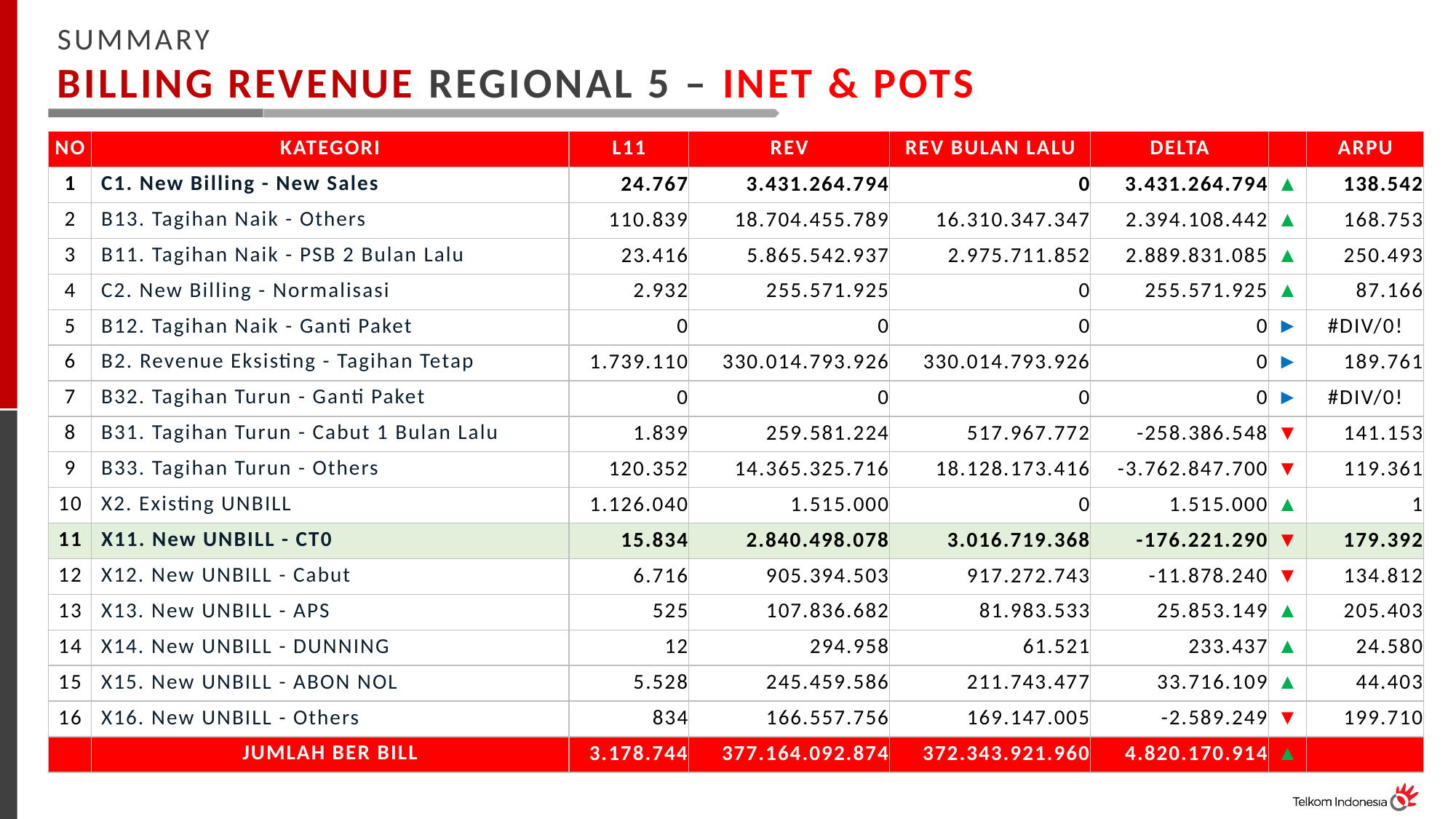

SUMMARY
BILLING REVENUE REGIONAL 5 – INET & POTS

| NO | KATEGORI | L11 | REV | REV BULAN LALU | DELTA |  | ARPU |
| --- | --- | --- | --- | --- | --- | --- | --- |
| 1 | C1. New Billing - New Sales | 24.767 | 3.431.264.794 | 0 | 3.431.264.794 | ▲ | 138.542 |
| 2 | B13. Tagihan Naik - Others | 110.839 | 18.704.455.789 | 16.310.347.347 | 2.394.108.442 | ▲ | 168.753 |
| 3 | B11. Tagihan Naik - PSB 2 Bulan Lalu | 23.416 | 5.865.542.937 | 2.975.711.852 | 2.889.831.085 | ▲ | 250.493 |
| 4 | C2. New Billing - Normalisasi | 2.932 | 255.571.925 | 0 | 255.571.925 | ▲ | 87.166 |
| 5 | B12. Tagihan Naik - Ganti Paket | 0 | 0 | 0 | 0 | ► | #DIV/0! |
| 6 | B2. Revenue Eksisting - Tagihan Tetap | 1.739.110 | 330.014.793.926 | 330.014.793.926 | 0 | ► | 189.761 |
| 7 | B32. Tagihan Turun - Ganti Paket | 0 | 0 | 0 | 0 | ► | #DIV/0! |
| 8 | B31. Tagihan Turun - Cabut 1 Bulan Lalu | 1.839 | 259.581.224 | 517.967.772 | -258.386.548 | ▼ | 141.153 |
| 9 | B33. Tagihan Turun - Others | 120.352 | 14.365.325.716 | 18.128.173.416 | -3.762.847.700 | ▼ | 119.361 |
| 10 | X2. Existing UNBILL | 1.126.040 | 1.515.000 | 0 | 1.515.000 | ▲ | 1 |
| 11 | X11. New UNBILL - CT0 | 15.834 | 2.840.498.078 | 3.016.719.368 | -176.221.290 | ▼ | 179.392 |
| 12 | X12. New UNBILL - Cabut | 6.716 | 905.394.503 | 917.272.743 | -11.878.240 | ▼ | 134.812 |
| 13 | X13. New UNBILL - APS | 525 | 107.836.682 | 81.983.533 | 25.853.149 | ▲ | 205.403 |
| 14 | X14. New UNBILL - DUNNING | 12 | 294.958 | 61.521 | 233.437 | ▲ | 24.580 |
| 15 | X15. New UNBILL - ABON NOL | 5.528 | 245.459.586 | 211.743.477 | 33.716.109 | ▲ | 44.403 |
| 16 | X16. New UNBILL - Others | 834 | 166.557.756 | 169.147.005 | -2.589.249 | ▼ | 199.710 |
|  | JUMLAH BER BILL | 3.178.744 | 377.164.092.874 | 372.343.921.960 | 4.820.170.914 | ▲ |  |